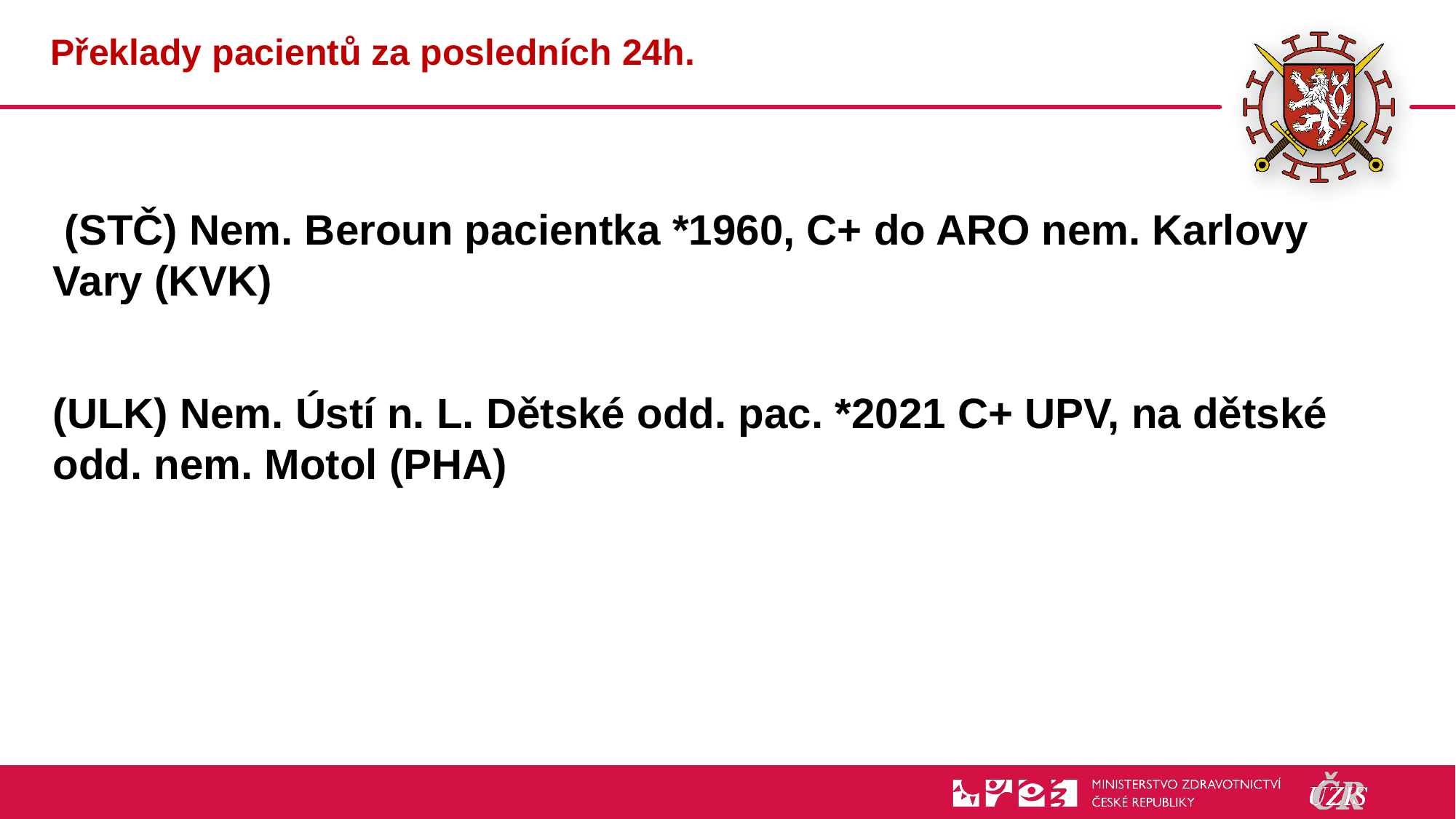

# Překlady pacientů za posledních 24h.
 (STČ) Nem. Beroun pacientka *1960, C+ do ARO nem. Karlovy Vary (KVK)

(ULK) Nem. Ústí n. L. Dětské odd. pac. *2021 C+ UPV, na dětské odd. nem. Motol (PHA)